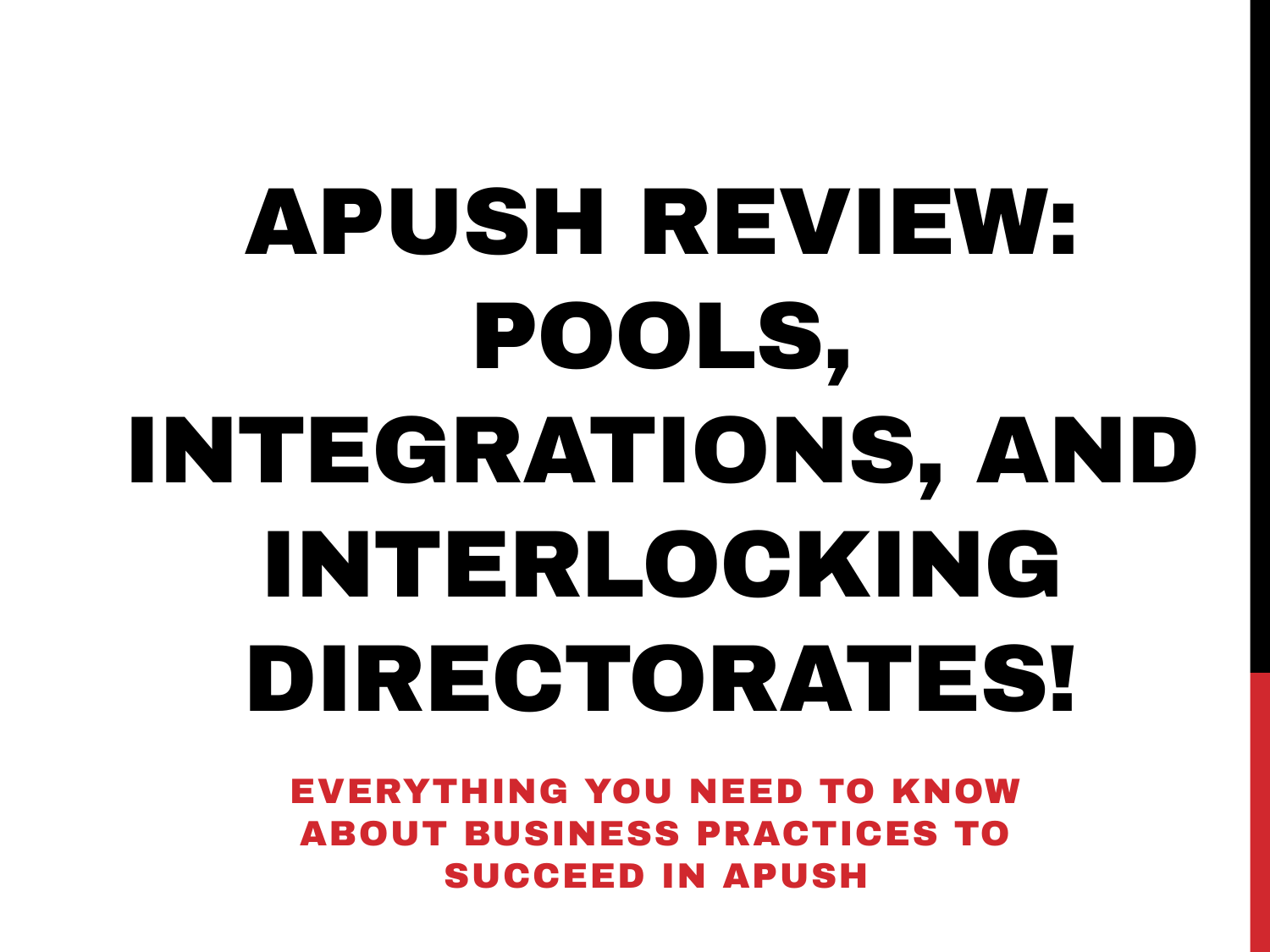

# APUSH Review: Pools, Integrations, and Interlocking Directorates!
Everything You Need To Know About Business Practices To Succeed In APUSH